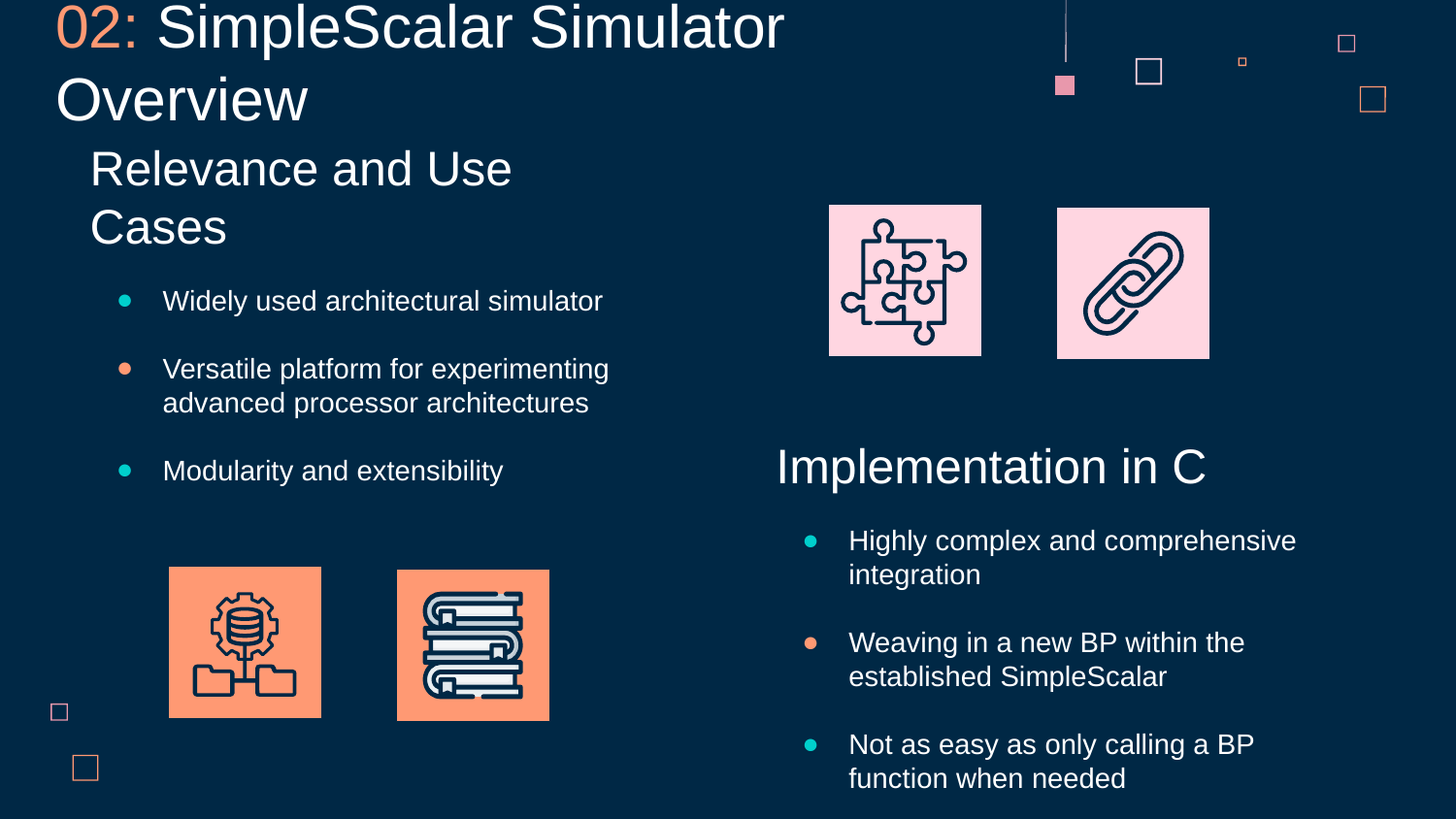

02: SimpleScalar Simulator Overview
# Relevance and Use Cases

Widely used architectural simulator

Versatile platform for experimenting advanced processor architectures

Modularity and extensibility
Implementation in C
Highly complex and comprehensive integration

Weaving in a new BP within the established SimpleScalar

Not as easy as only calling a BP function when needed